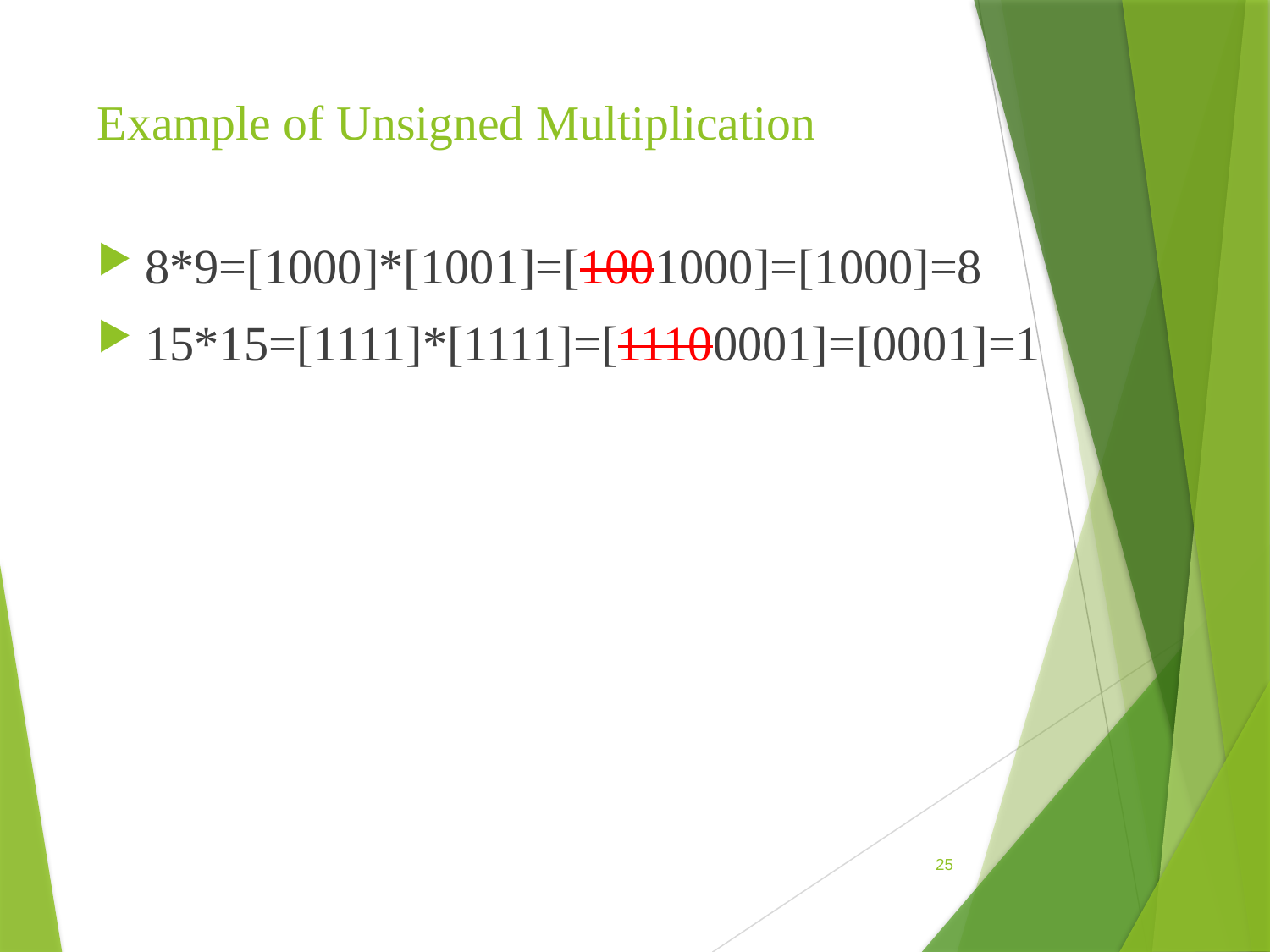

# Example of Unsigned Multiplication
8*9=[1000]*[1001]=[1001000]=[1000]=8
15*15=[1111]*[1111]=[11100001]=[0001]=1
25